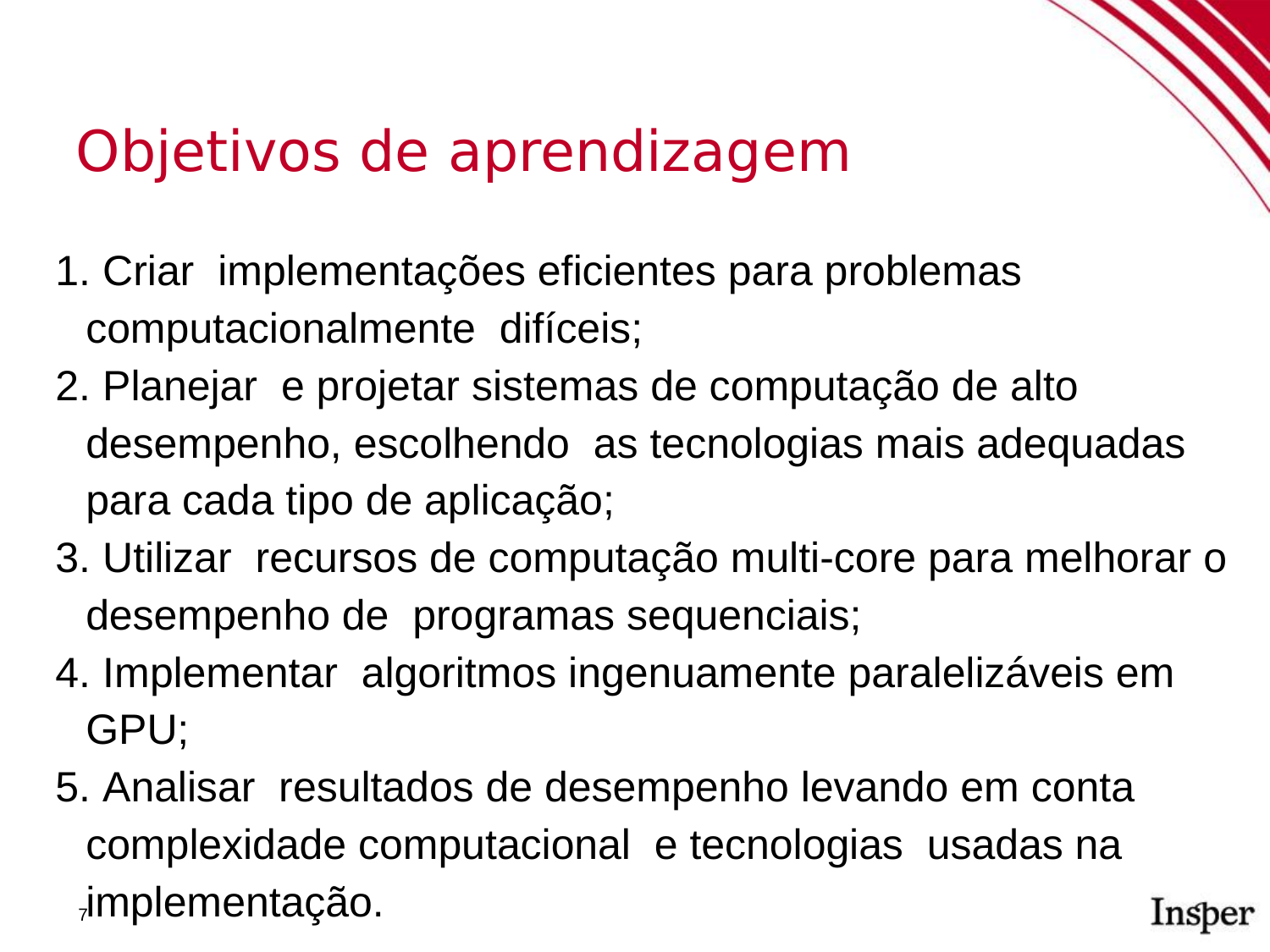

Objetivos de aprendizagem
 Criar  implementações eficientes para problemas computacionalmente  difíceis;
 Planejar  e projetar sistemas de computação de alto desempenho, escolhendo  as tecnologias mais adequadas para cada tipo de aplicação;
 Utilizar  recursos de computação multi-core para melhorar o desempenho de  programas sequenciais;
 Implementar  algoritmos ingenuamente paralelizáveis em GPU;
 Analisar  resultados de desempenho levando em conta complexidade computacional  e tecnologias  usadas na implementação.
7